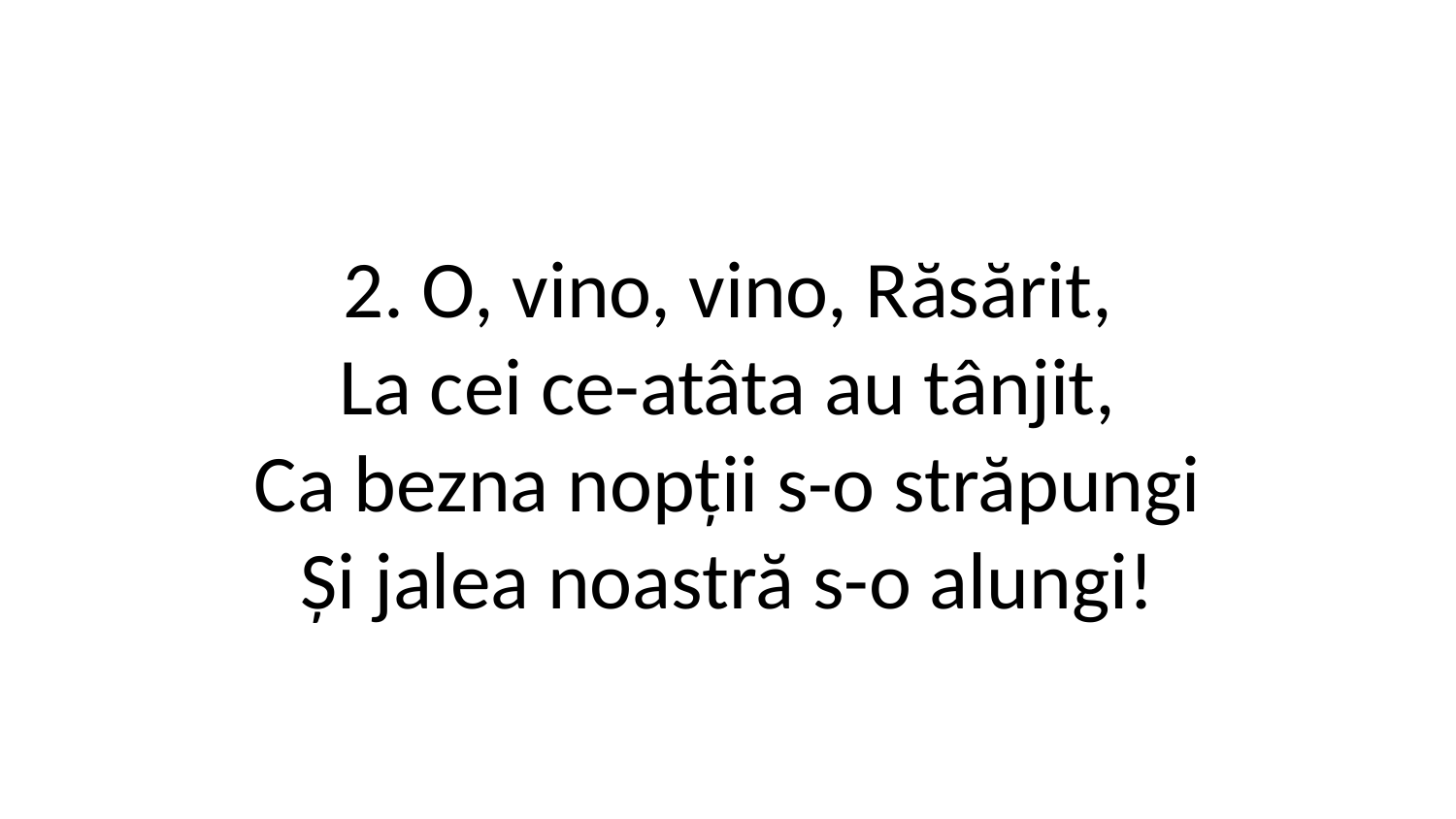

2. O, vino, vino, Răsărit,
La cei ce-atâta au tânjit,
Ca bezna nopții s-o străpungi
Și jalea noastră s-o alungi!